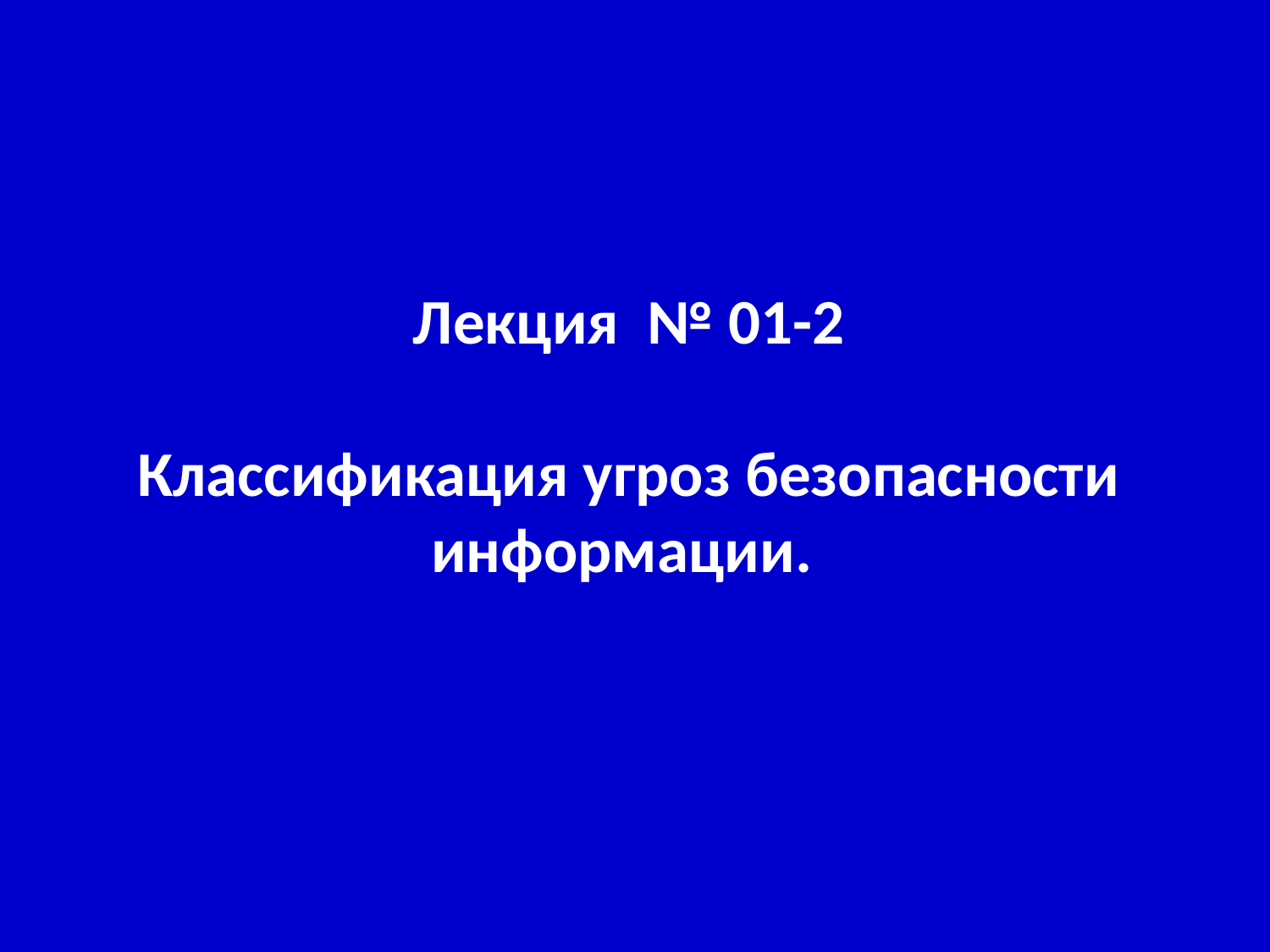

Лекция  № 01-2

Классификация угроз безопасности информации.